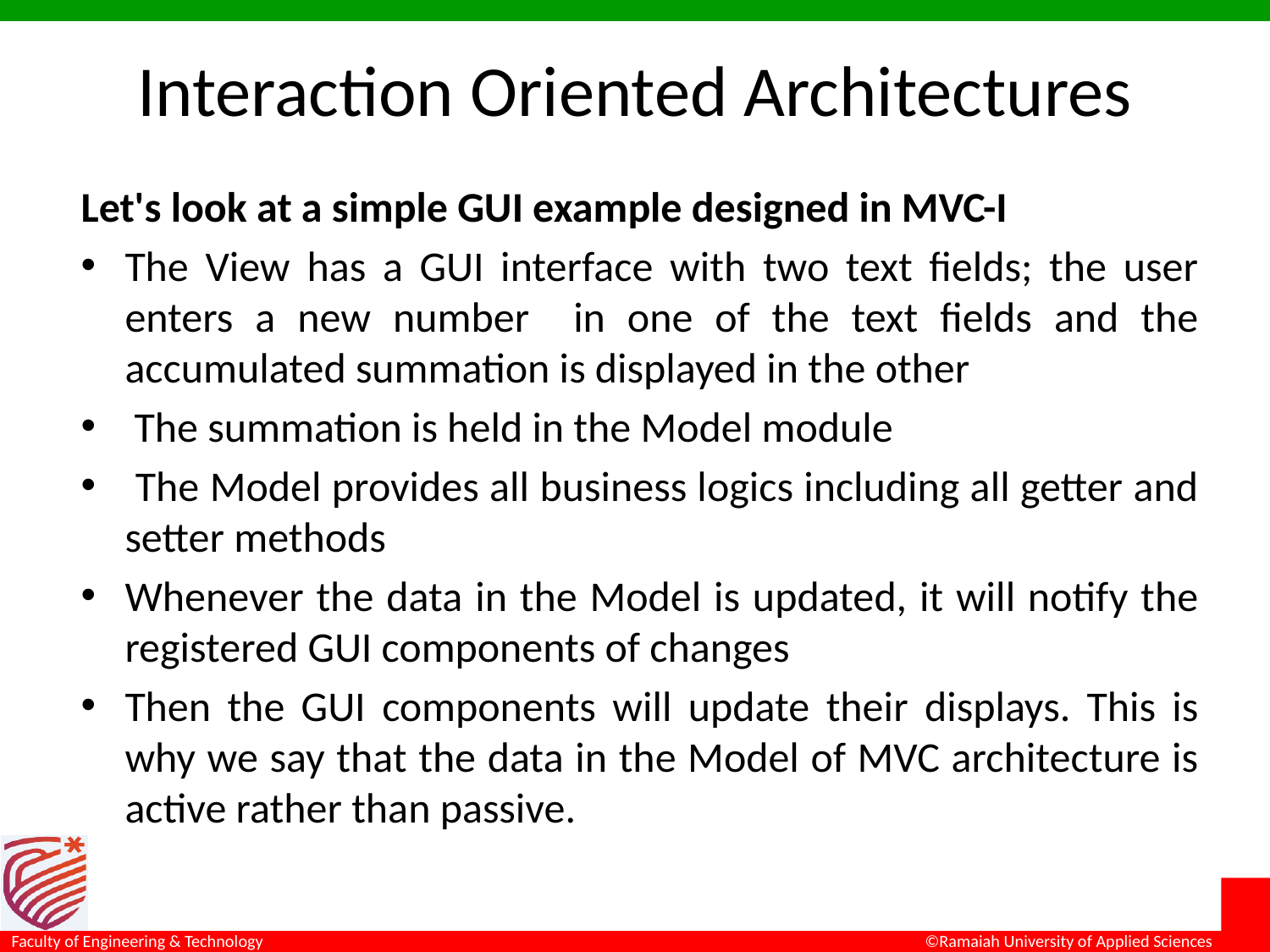

# Interaction Oriented Architectures
Let's look at a simple GUI example designed in MVC-I
The View has a GUI interface with two text fields; the user enters a new number  in one of the text fields and the accumulated summation is displayed in the other
 The summation is held in the Model module
 The Model provides all business logics including all getter and setter methods
Whenever the data in the Model is updated, it will notify the registered GUI components of changes
Then the GUI components will update their displays. This is why we say that the data in the Model of MVC architecture is active rather than passive.